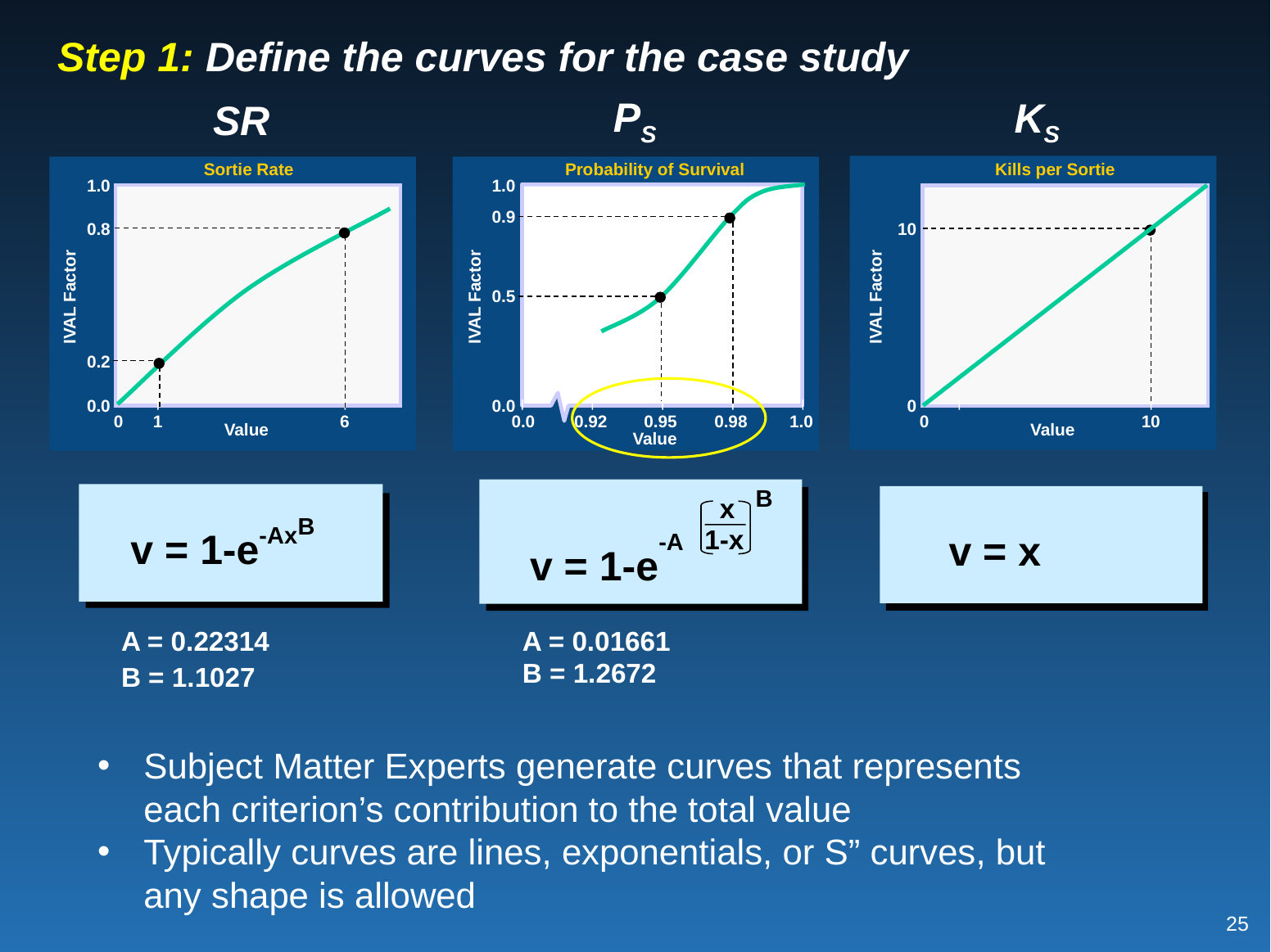

# Step 1: Define the curves for the case study
PS
KS
SR
Sortie Rate

1.0

0.8

IVAL Factor
0.2

0.0

0
1
6
Value
Probability of Survival

1.0

0.9

0.5
IVAL Factor

0.0

0.0
0.92
0.95
0.98
1.0
Value
Kills per Sortie

10

IVAL Factor
0

0
10
Value

B

  x
1-x

v = 1-e-A

A = 0.01661
B = 1.2672

v = 1-e-AxB
A = 0.22314
B = 1.1027

v = x
Subject Matter Experts generate curves that represents each criterion’s contribution to the total value
Typically curves are lines, exponentials, or S” curves, but any shape is allowed